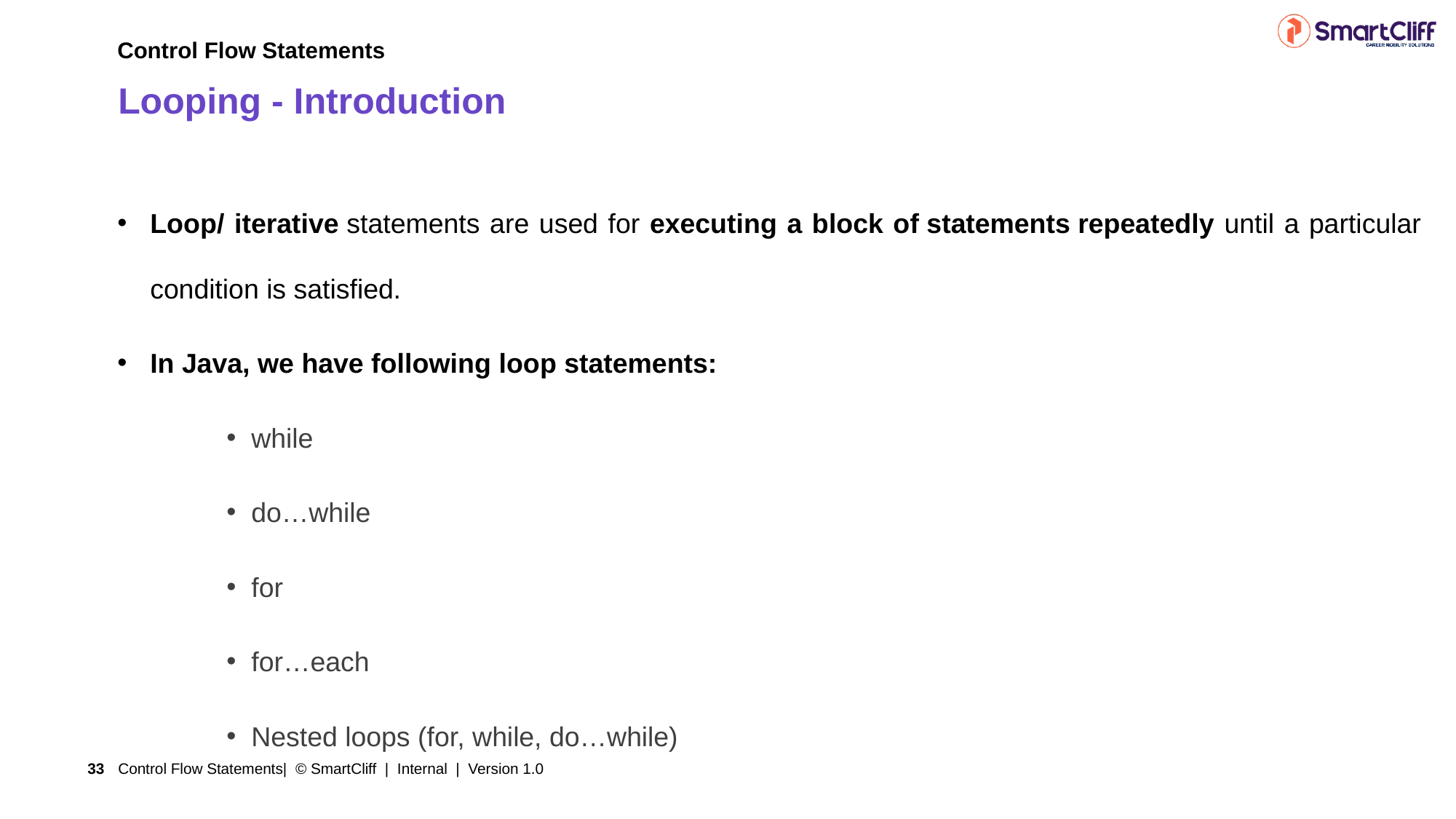

Control Flow Statements
# Looping - Introduction
Loop/ iterative statements are used for executing a block of statements repeatedly until a particular condition is satisfied.
In Java, we have following loop statements:
  while
  do…while
  for
  for…each
  Nested loops (for, while, do…while)

Control Flow Statements|  © SmartCliff  |  Internal  |  Version 1.0
33